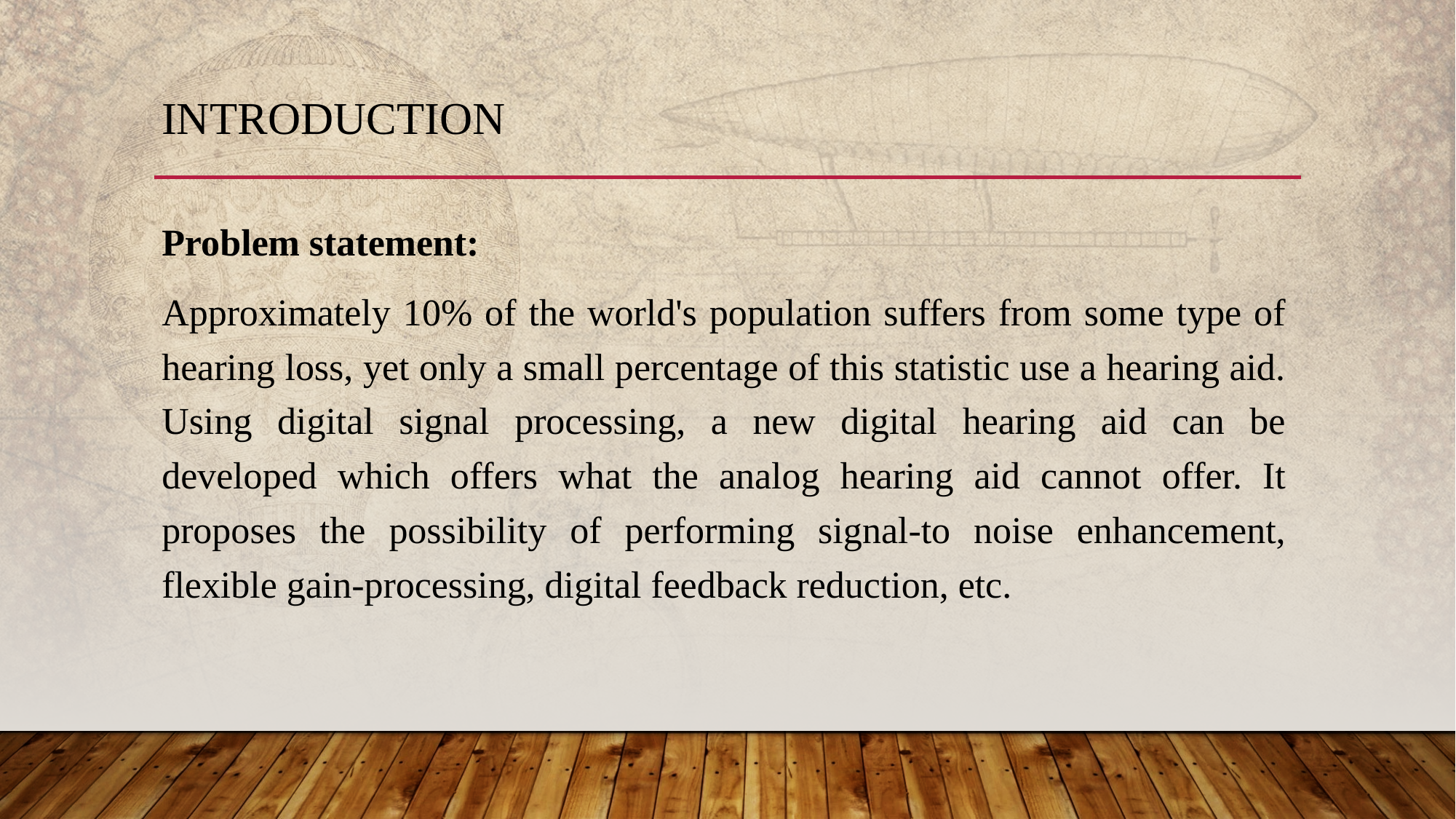

# introduction
Problem statement:
Approximately 10% of the world's population suffers from some type of hearing loss, yet only a small percentage of this statistic use a hearing aid. Using digital signal processing, a new digital hearing aid can be developed which offers what the analog hearing aid cannot offer. It proposes the possibility of performing signal-to noise enhancement, flexible gain-processing, digital feedback reduction, etc.